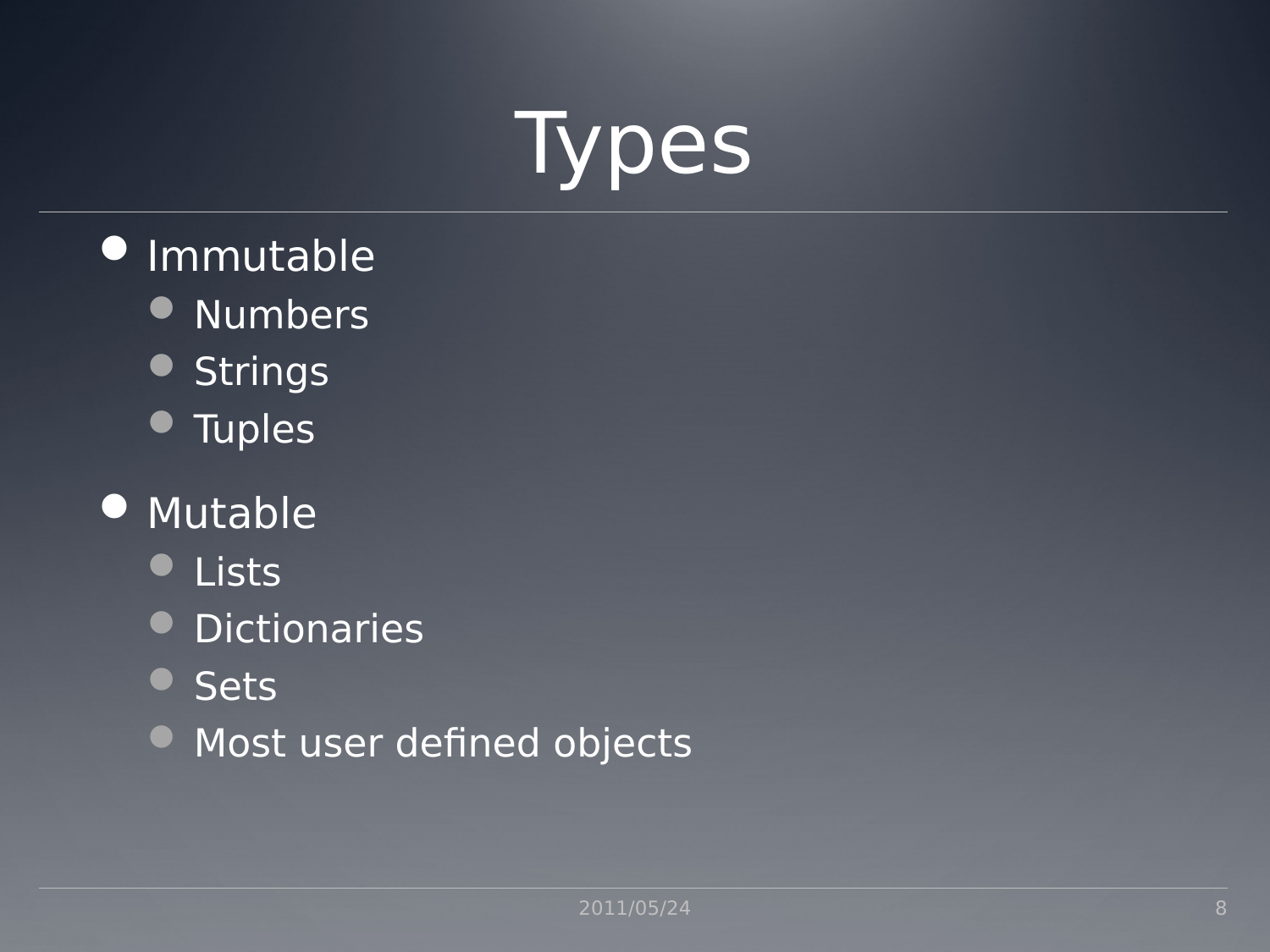

# Types
Immutable
Numbers
Strings
Tuples
Mutable
Lists
Dictionaries
Sets
Most user defined objects
2011/05/24
8